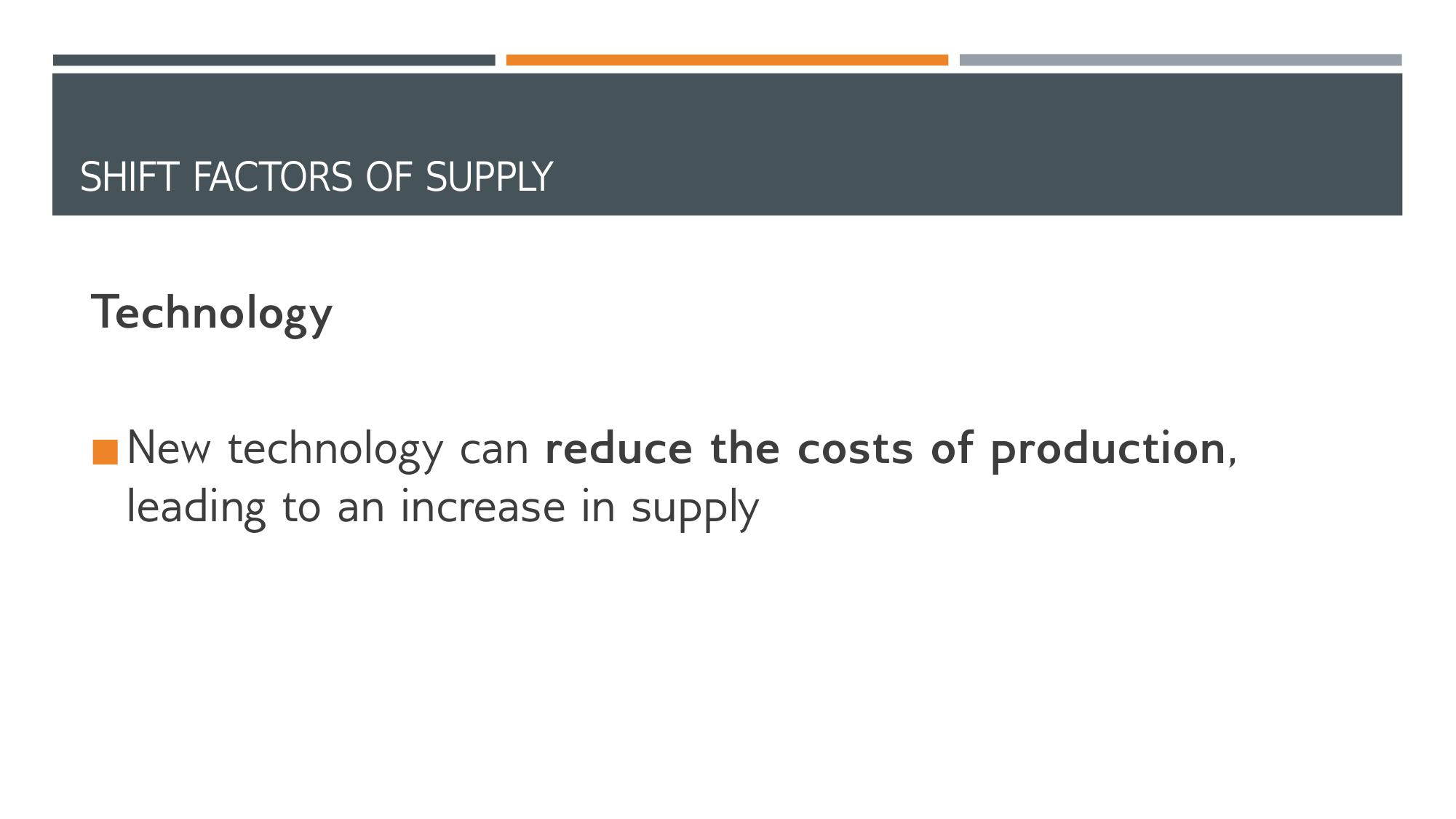

# SHIFT FACTORS OF SUPPLY
Technology

New technology can reduce the costs of production, leading to an increase in supply